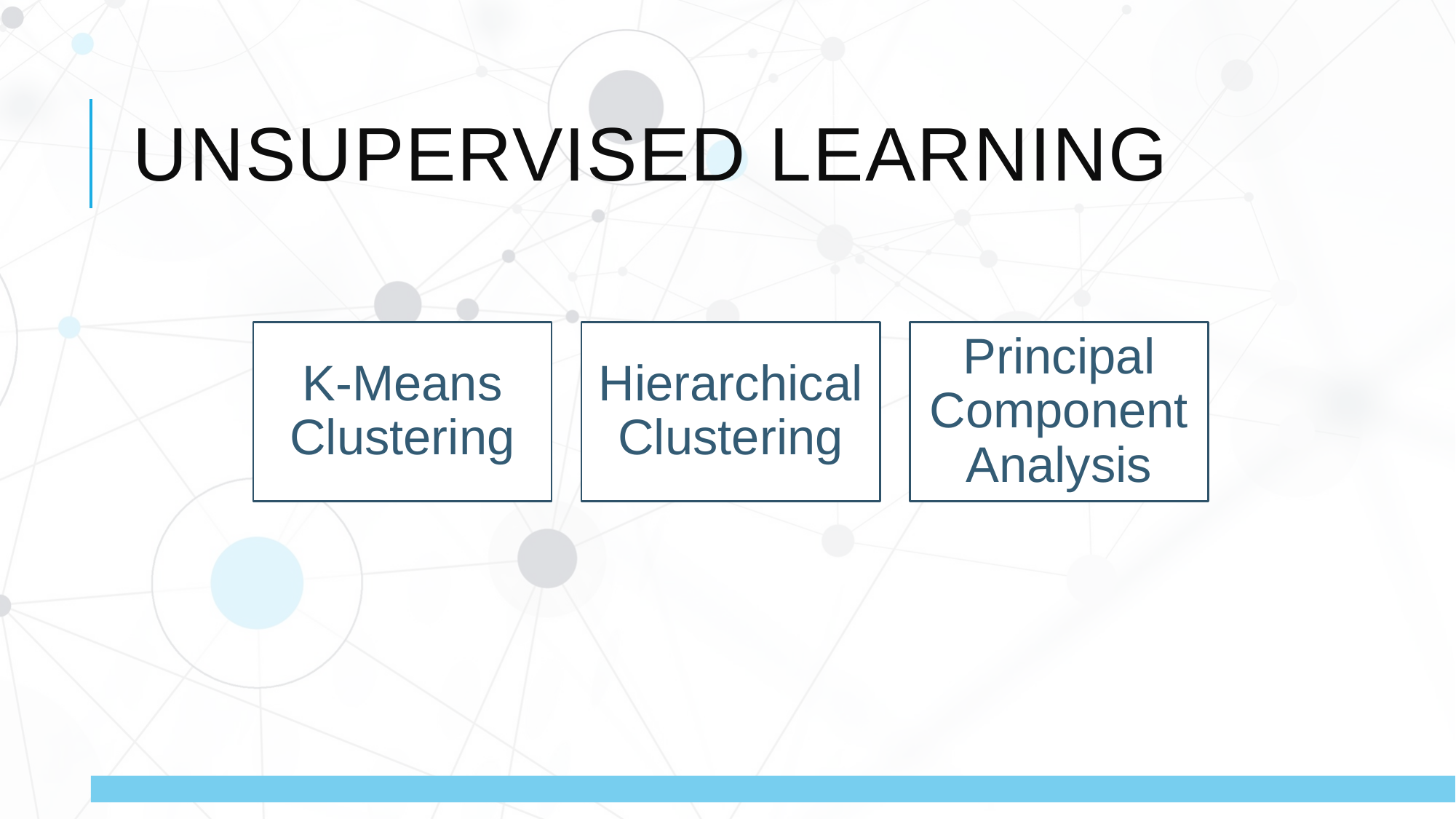

# Unsupervised Learning
K-Means Clustering
Hierarchical Clustering
Principal Component Analysis